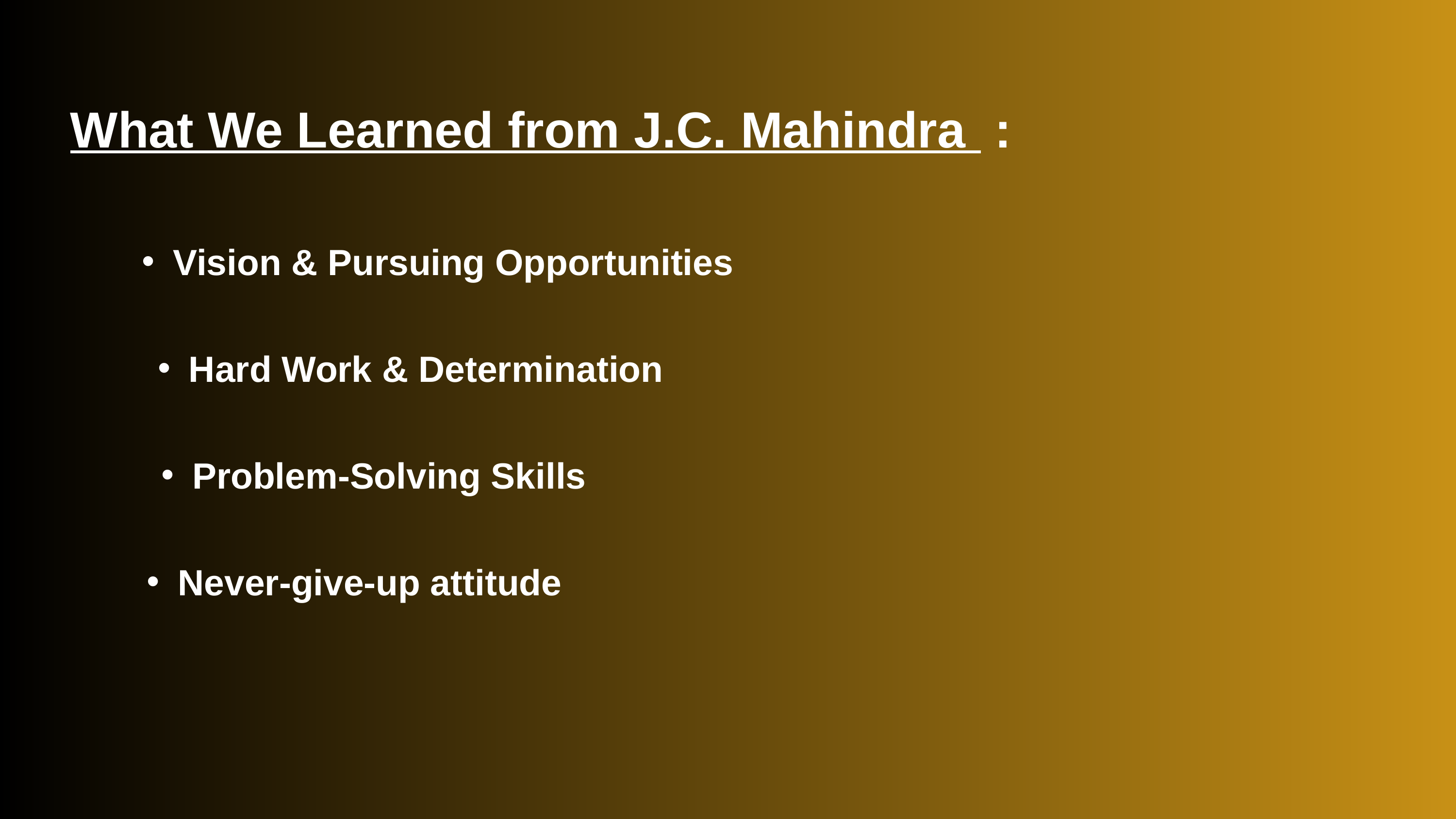

What We Learned from J.C. Mahindra  :
Vision & Pursuing Opportunities
Hard Work & Determination
Problem-Solving Skills
Never-give-up attitude